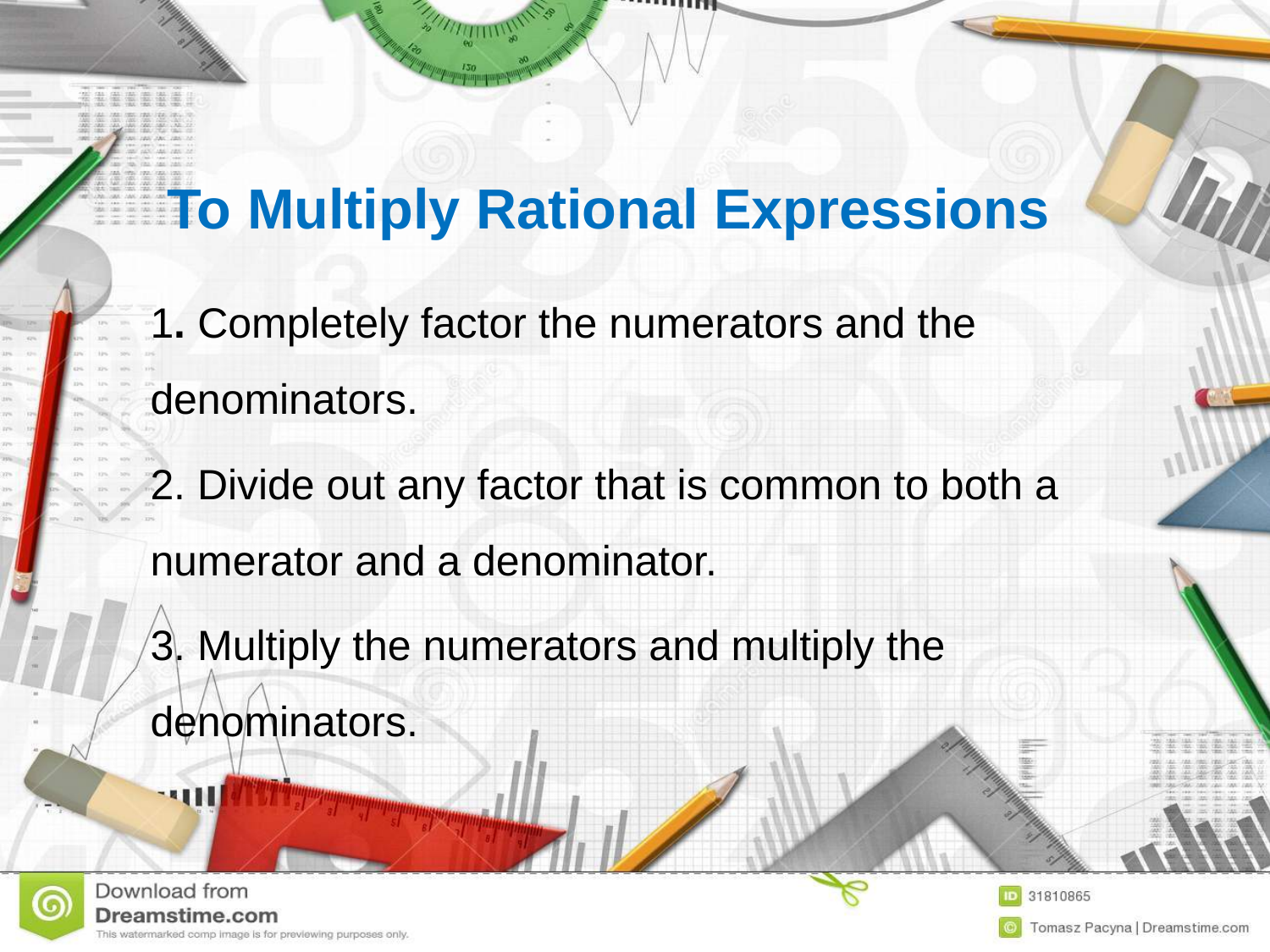

# To Multiply Rational Expressions
1. Completely factor the numerators and the denominators.
2. Divide out any factor that is common to both a numerator and a denominator.
3. Multiply the numerators and multiply the denominators.